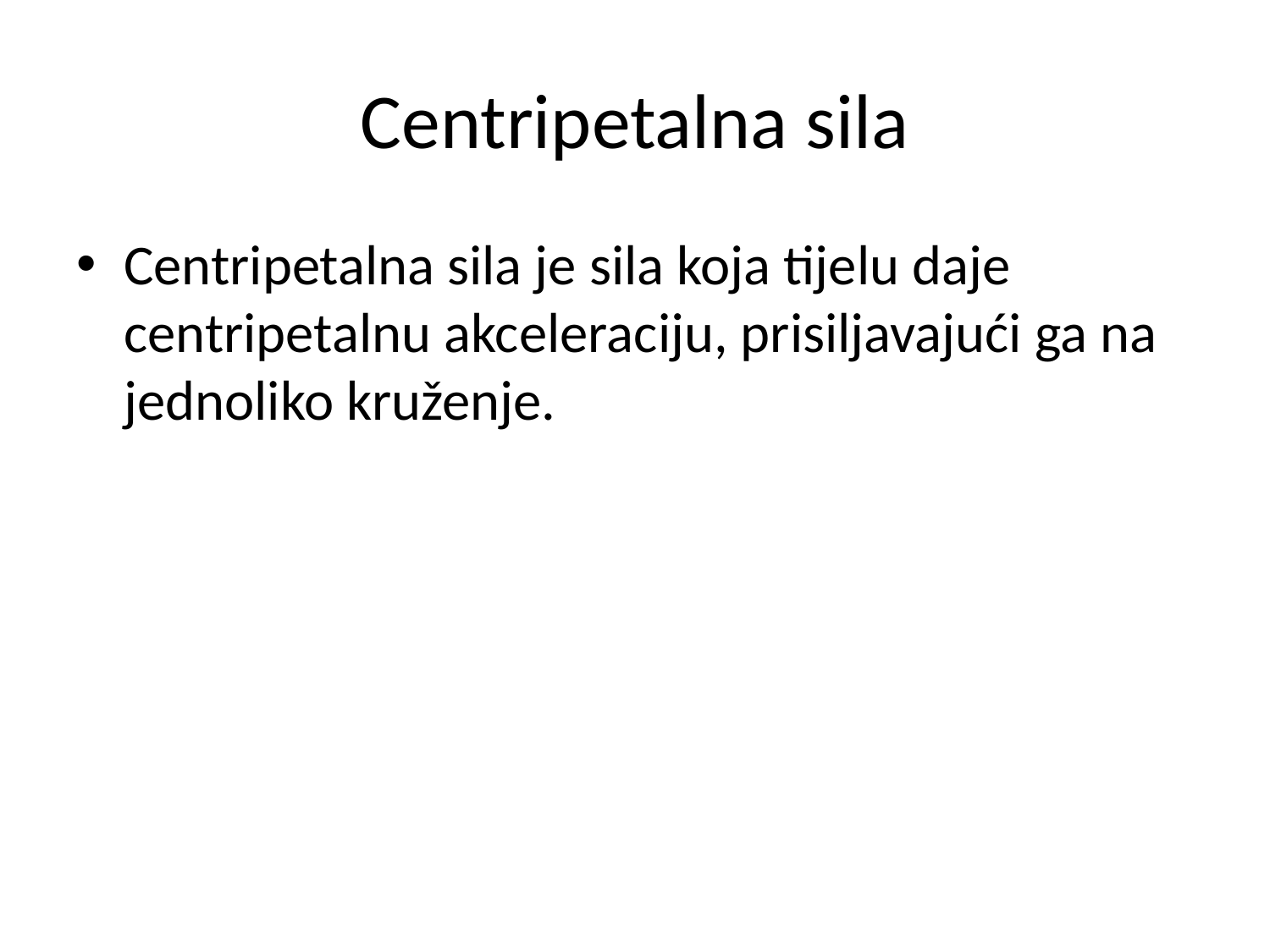

# Centripetalna sila
Centripetalna sila je sila koja tijelu daje centripetalnu akceleraciju, prisiljavajući ga na jednoliko kruženje.